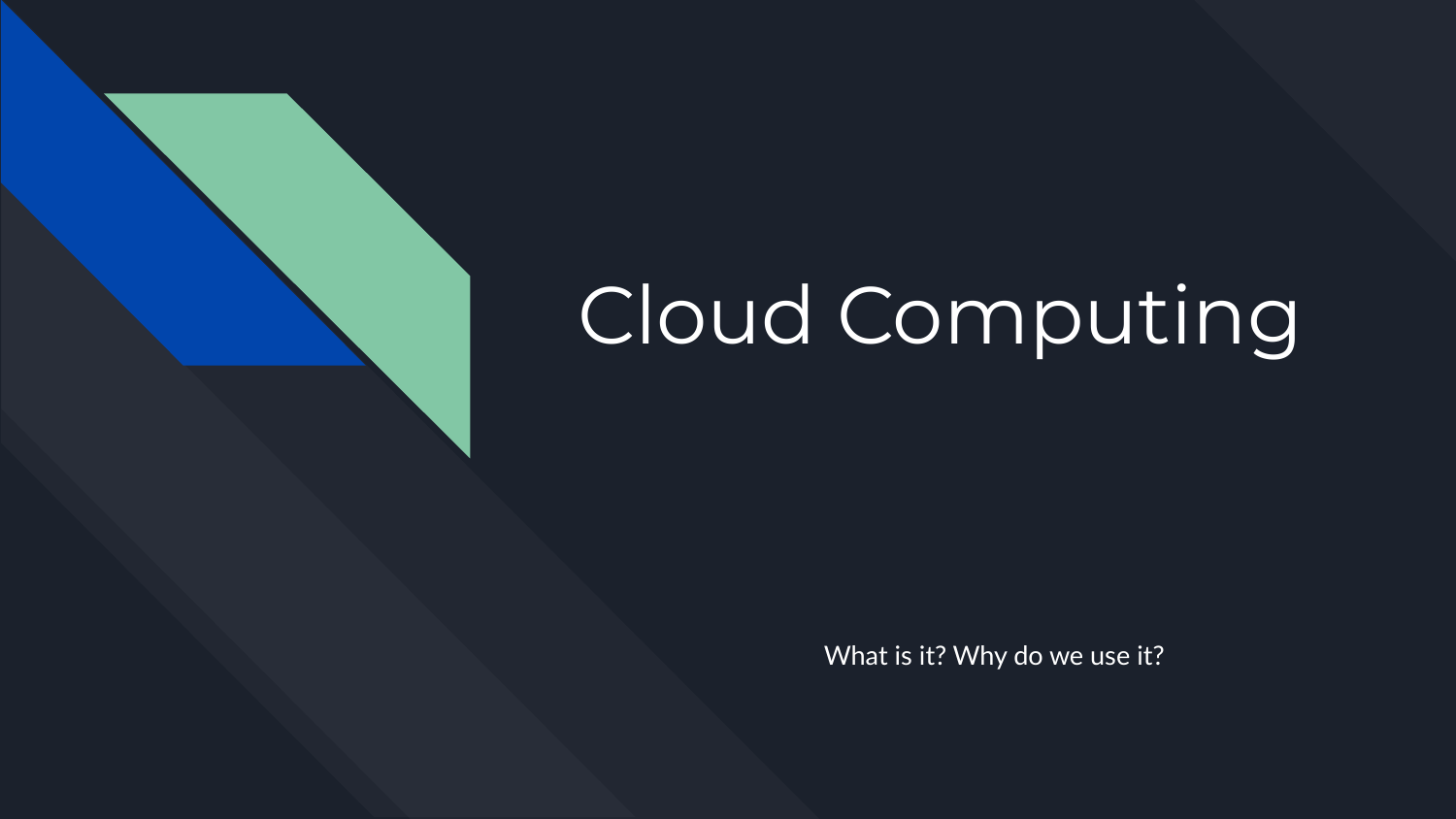

# Cloud Computing
What is it? Why do we use it?